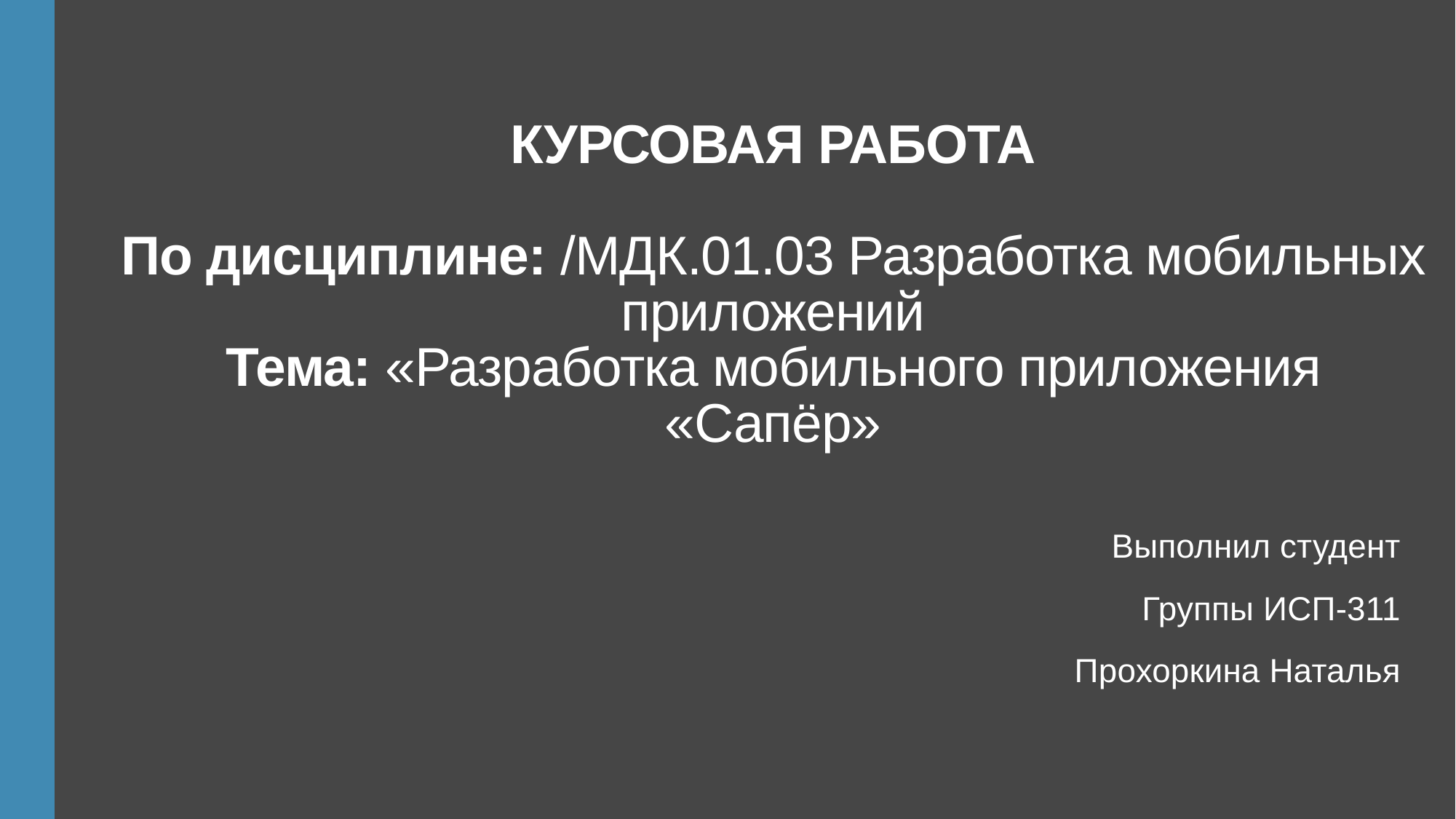

# КУРСОВАЯ РАБОТА   По дисциплине: /МДК.01.03 Разработка мобильных приложений Тема: «Разработка мобильного приложения «Сапёр»
Выполнил студент
Группы ИСП-311
Прохоркина Наталья